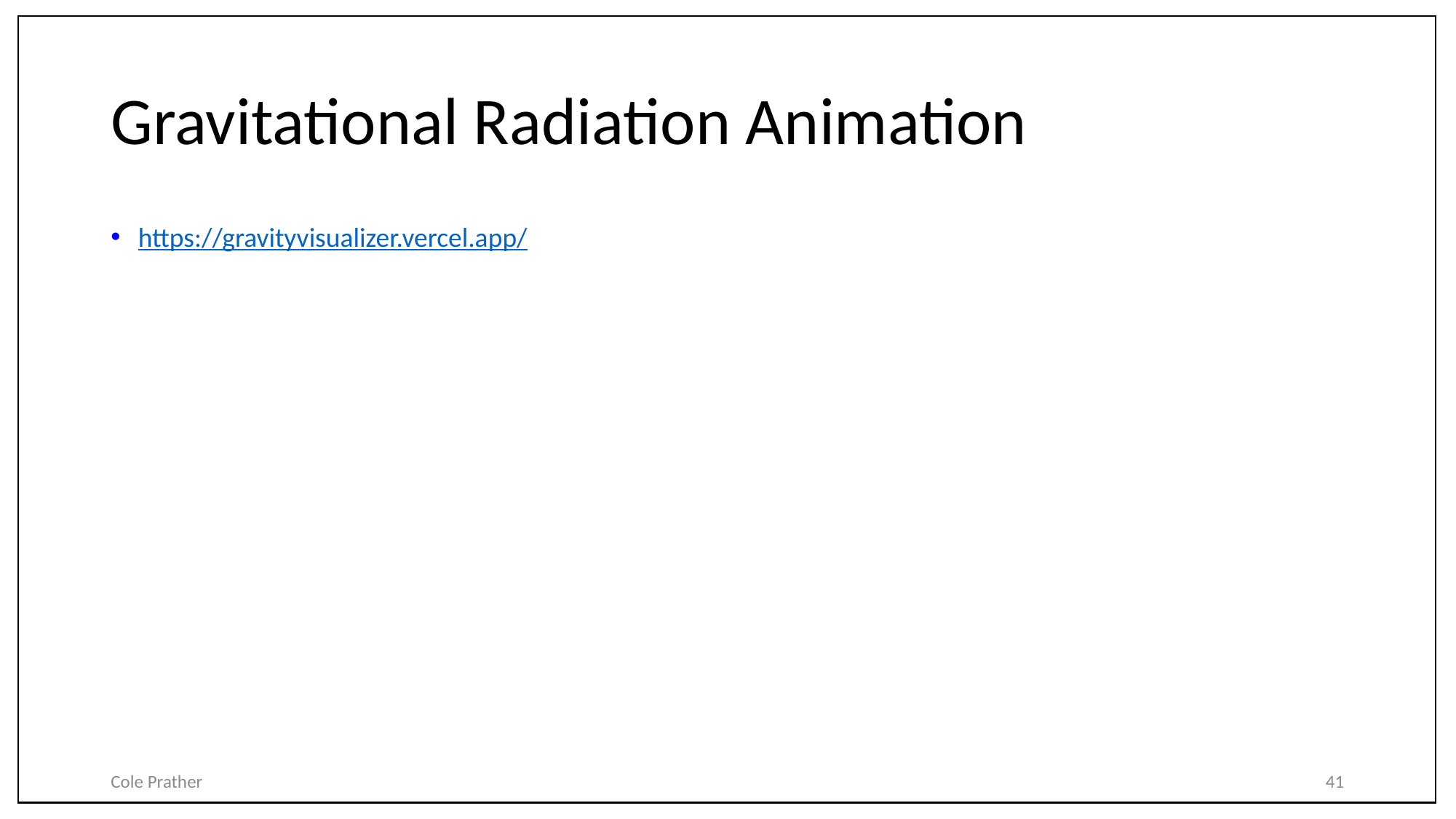

# Gravitational Radiation Animation
https://gravityvisualizer.vercel.app/
Cole Prather
41